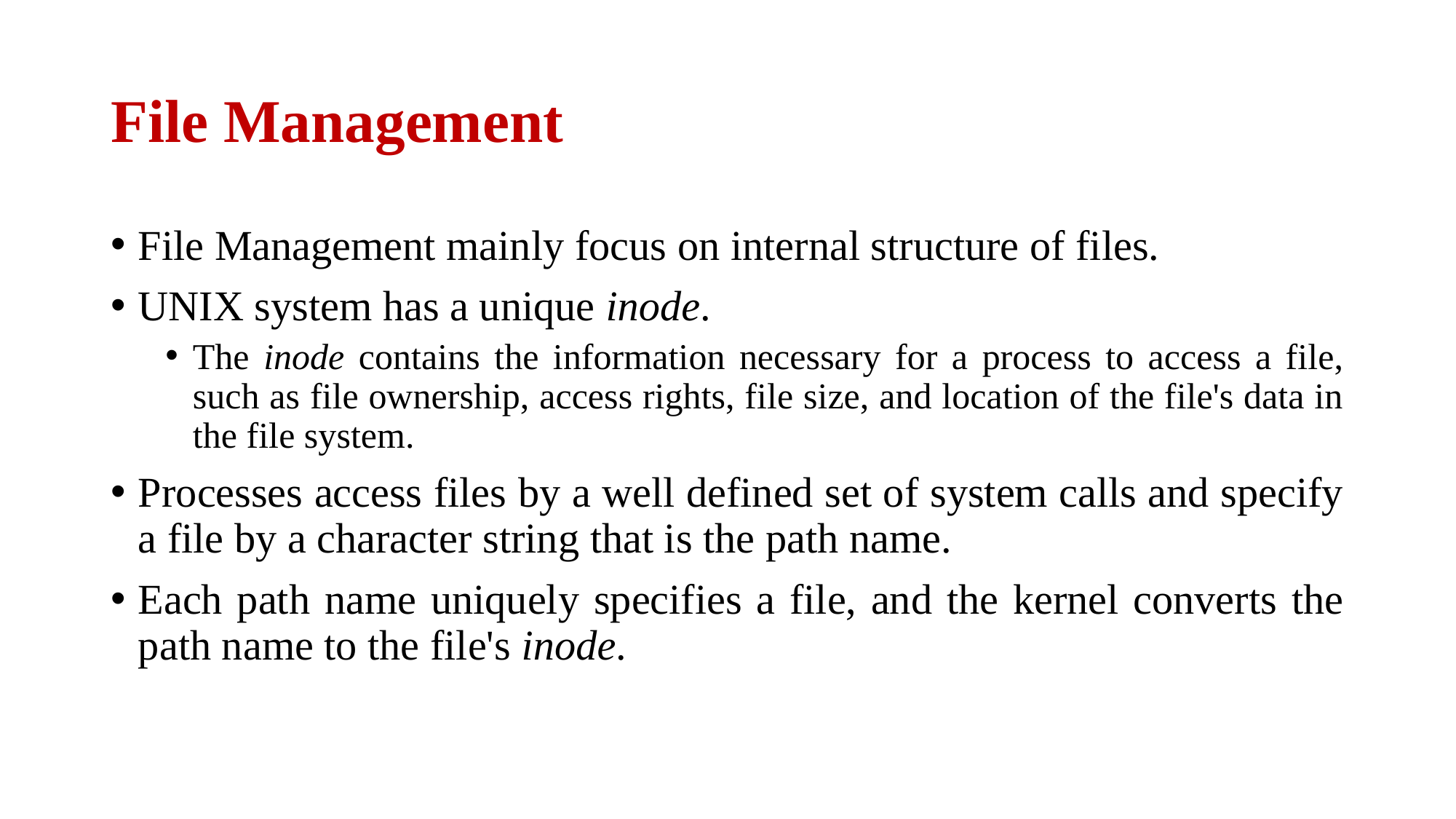

# File Management
File Management mainly focus on internal structure of files.
UNIX system has a unique inode.
The inode contains the information necessary for a process to access a file, such as file ownership, access rights, file size, and location of the file's data in the file system.
Processes access files by a well defined set of system calls and specify a file by a character string that is the path name.
Each path name uniquely specifies a file, and the kernel converts the path name to the file's inode.